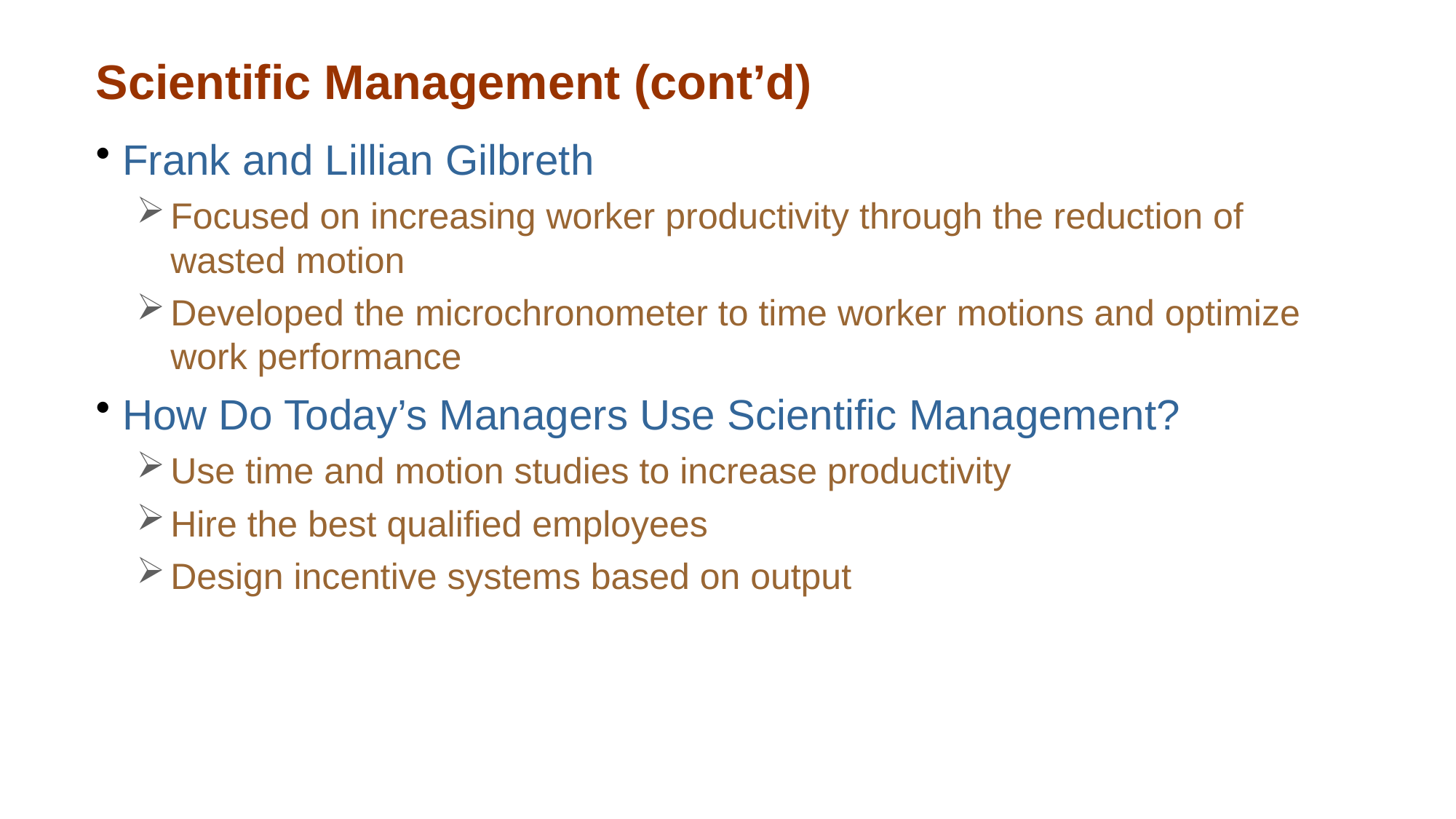

# Scientific Management (cont’d)
Frank and Lillian Gilbreth
Focused on increasing worker productivity through the reduction of wasted motion
Developed the microchronometer to time worker motions and optimize work performance
How Do Today’s Managers Use Scientific Management?
Use time and motion studies to increase productivity
Hire the best qualified employees
Design incentive systems based on output